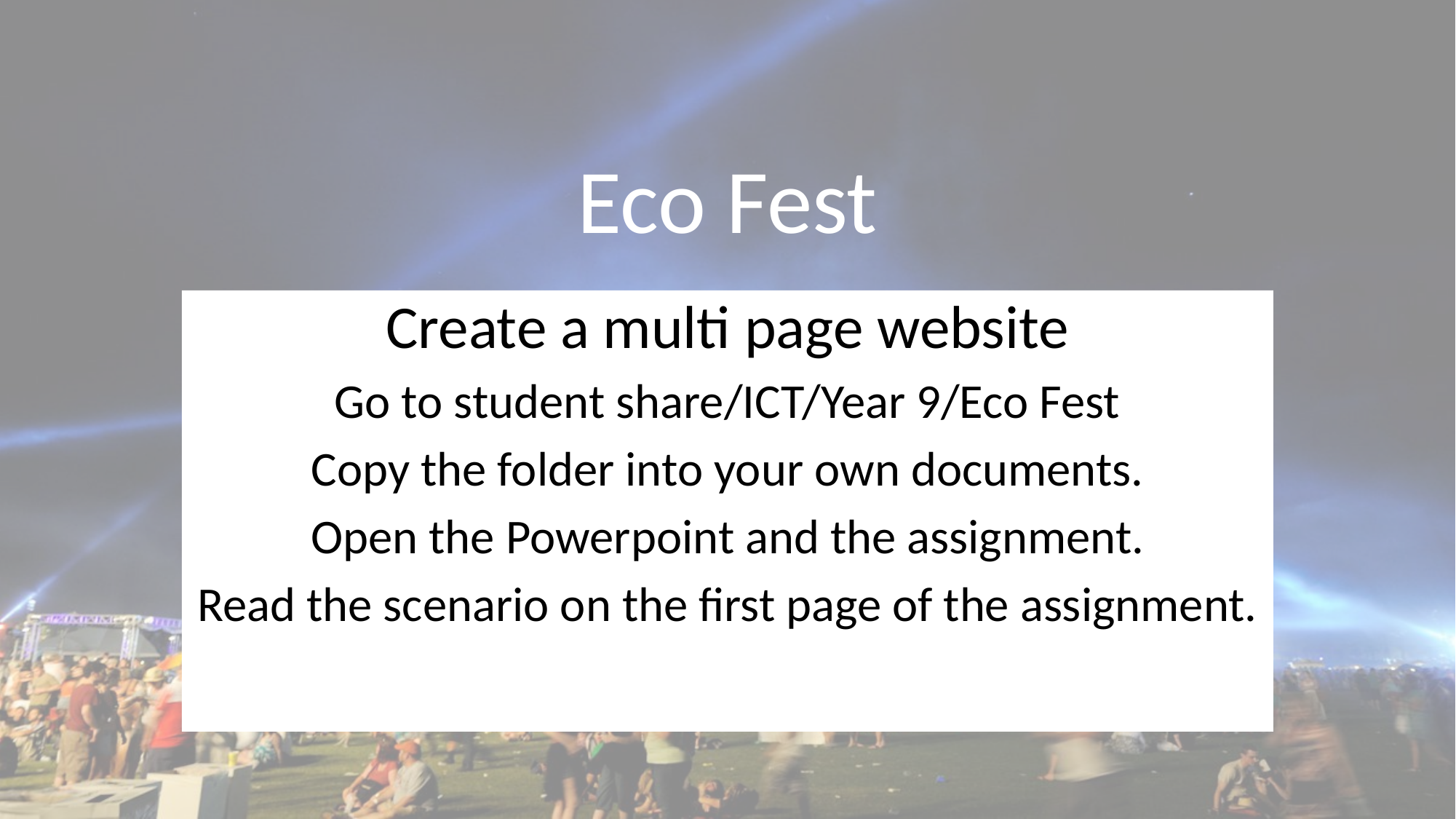

# Eco Fest
Create a multi page website
Go to student share/ICT/Year 9/Eco Fest
Copy the folder into your own documents.
Open the Powerpoint and the assignment.
Read the scenario on the first page of the assignment.